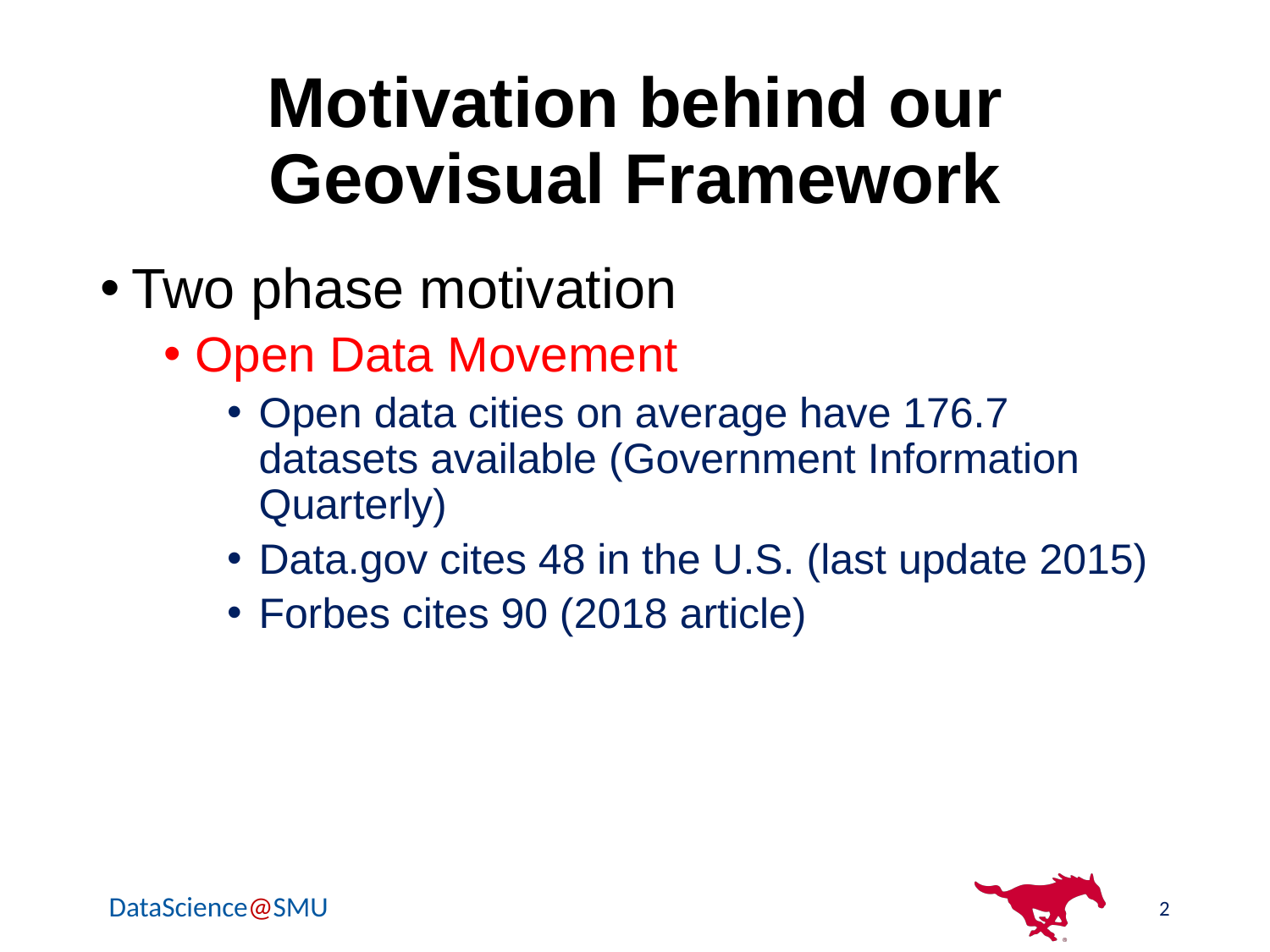

# Motivation behind our Geovisual Framework
Two phase motivation
Open Data Movement
Open data cities on average have 176.7 datasets available (Government Information Quarterly)
Data.gov cites 48 in the U.S. (last update 2015)
Forbes cites 90 (2018 article)
2